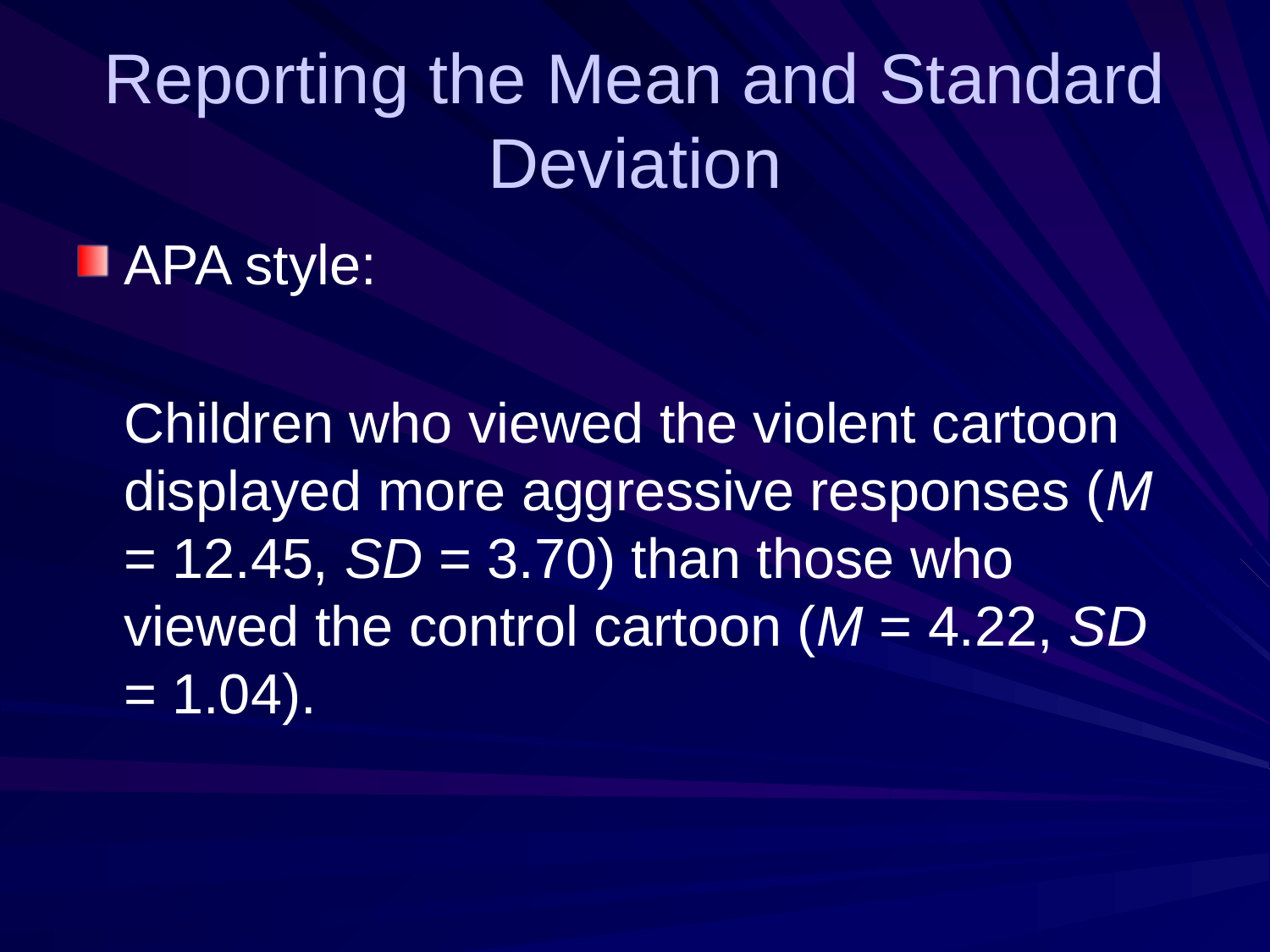

# Reporting the Mean and Standard Deviation
APA style:

	Children who viewed the violent cartoon displayed more aggressive responses (M = 12.45, SD = 3.70) than those who viewed the control cartoon (M = 4.22, SD = 1.04).